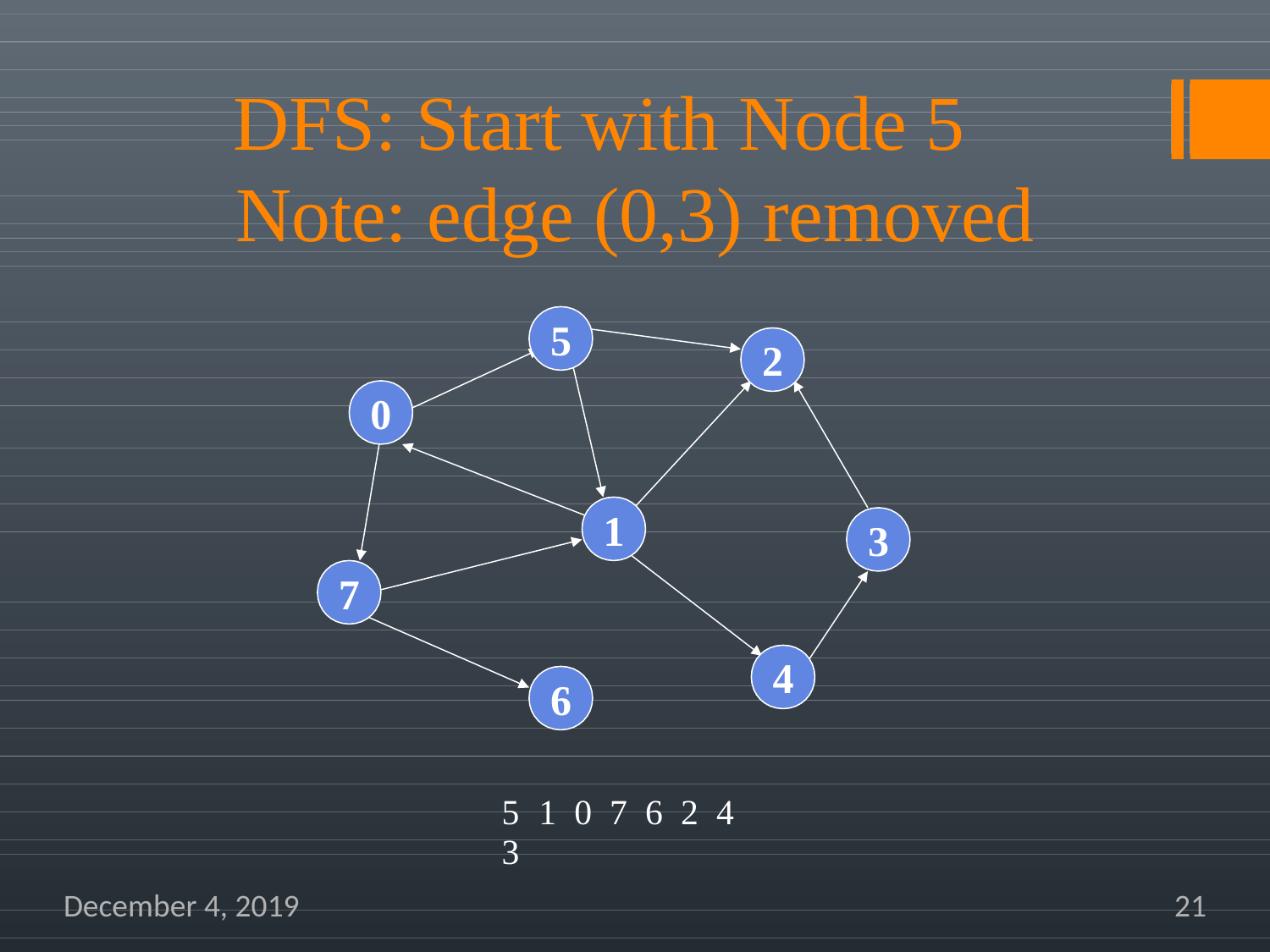

# DFS: Start with Node 5
Note: edge (0,3)	removed

5

2

0

1

3

7

4

6

5	1	0	7	6	2	4	3
December 4, 2019
21